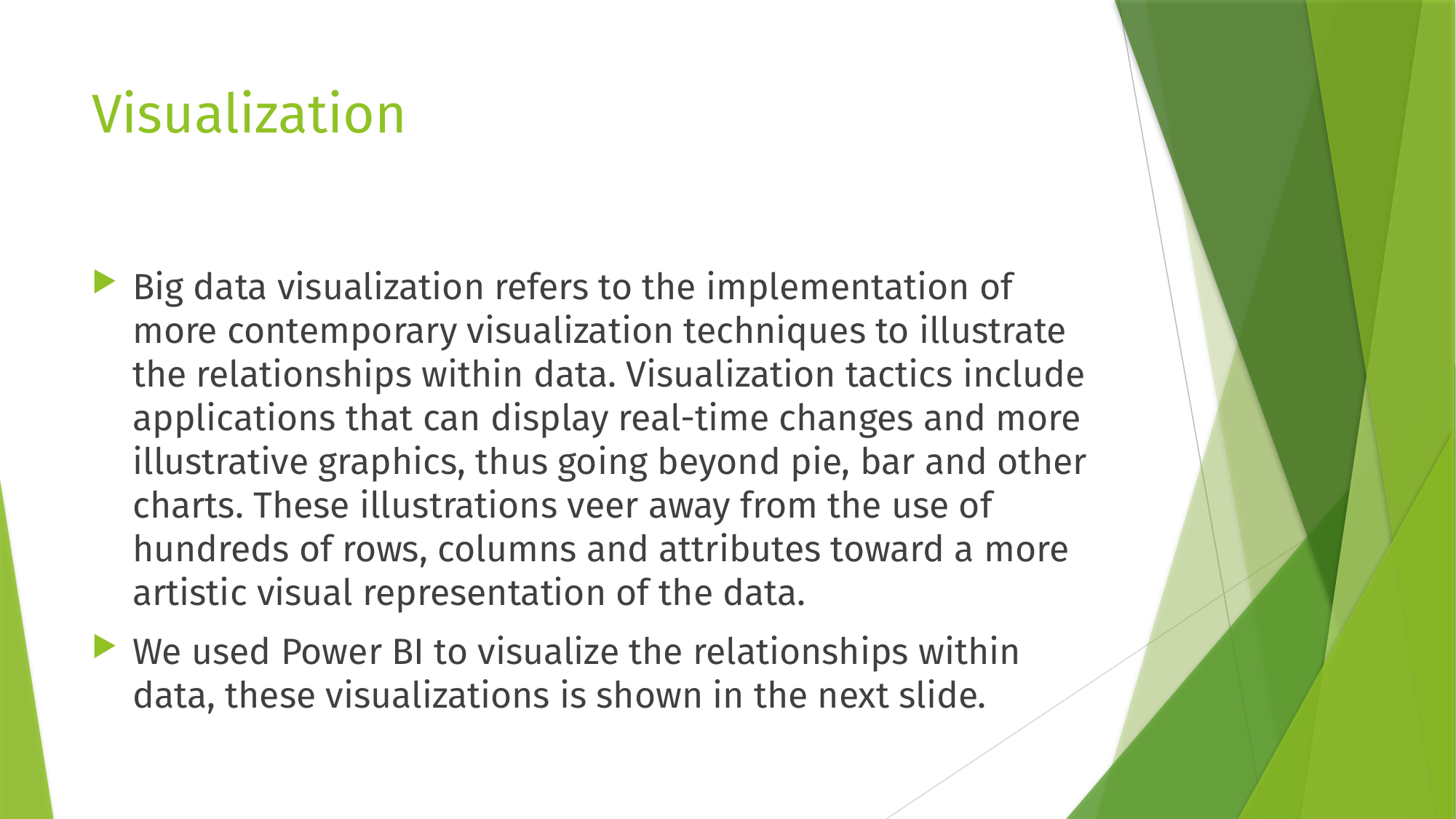

# Visualization
Big data visualization refers to the implementation of more contemporary visualization techniques to illustrate the relationships within data. Visualization tactics include applications that can display real-time changes and more illustrative graphics, thus going beyond pie, bar and other charts. These illustrations veer away from the use of hundreds of rows, columns and attributes toward a more artistic visual representation of the data.
We used Power BI to visualize the relationships within data, these visualizations is shown in the next slide.